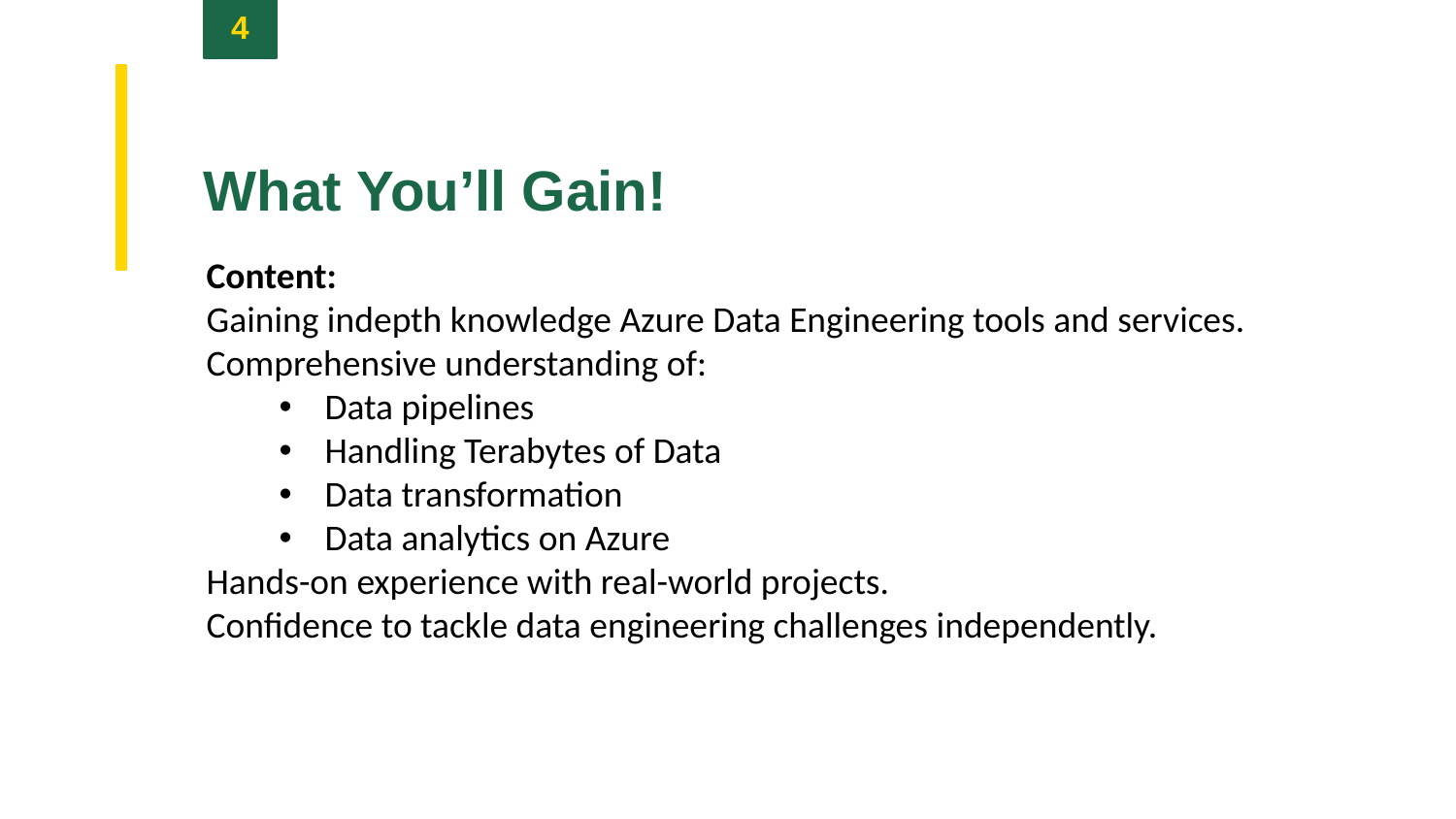

4

What You’ll Gain!
Content:
Gaining indepth knowledge Azure Data Engineering tools and services.
Comprehensive understanding of:
Data pipelines
Handling Terabytes of Data
Data transformation
Data analytics on Azure
Hands-on experience with real-world projects.
Confidence to tackle data engineering challenges independently.